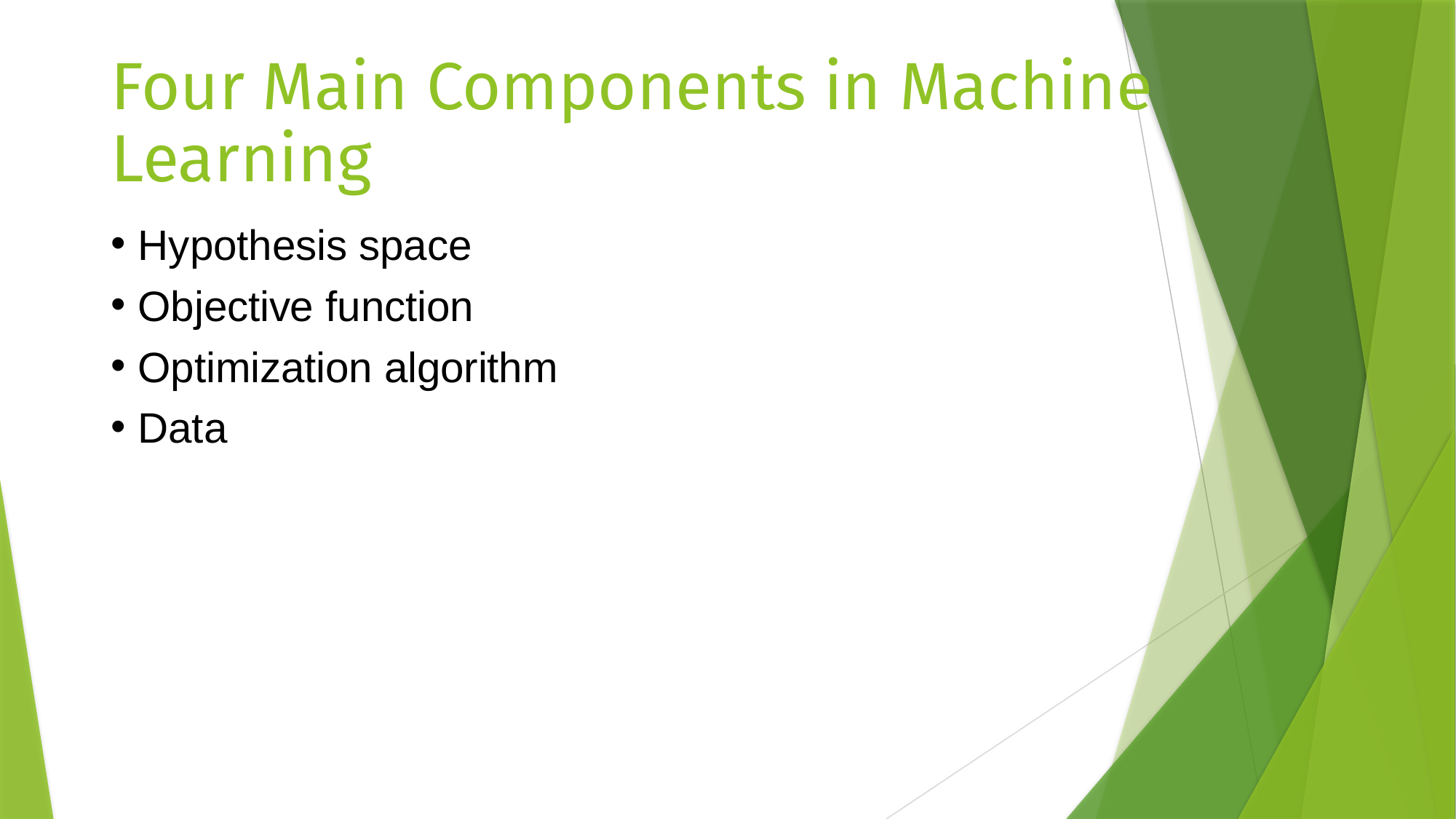

# Four Main Components in Machine  Learning
Hypothesis space
Objective function
Optimization algorithm
Data